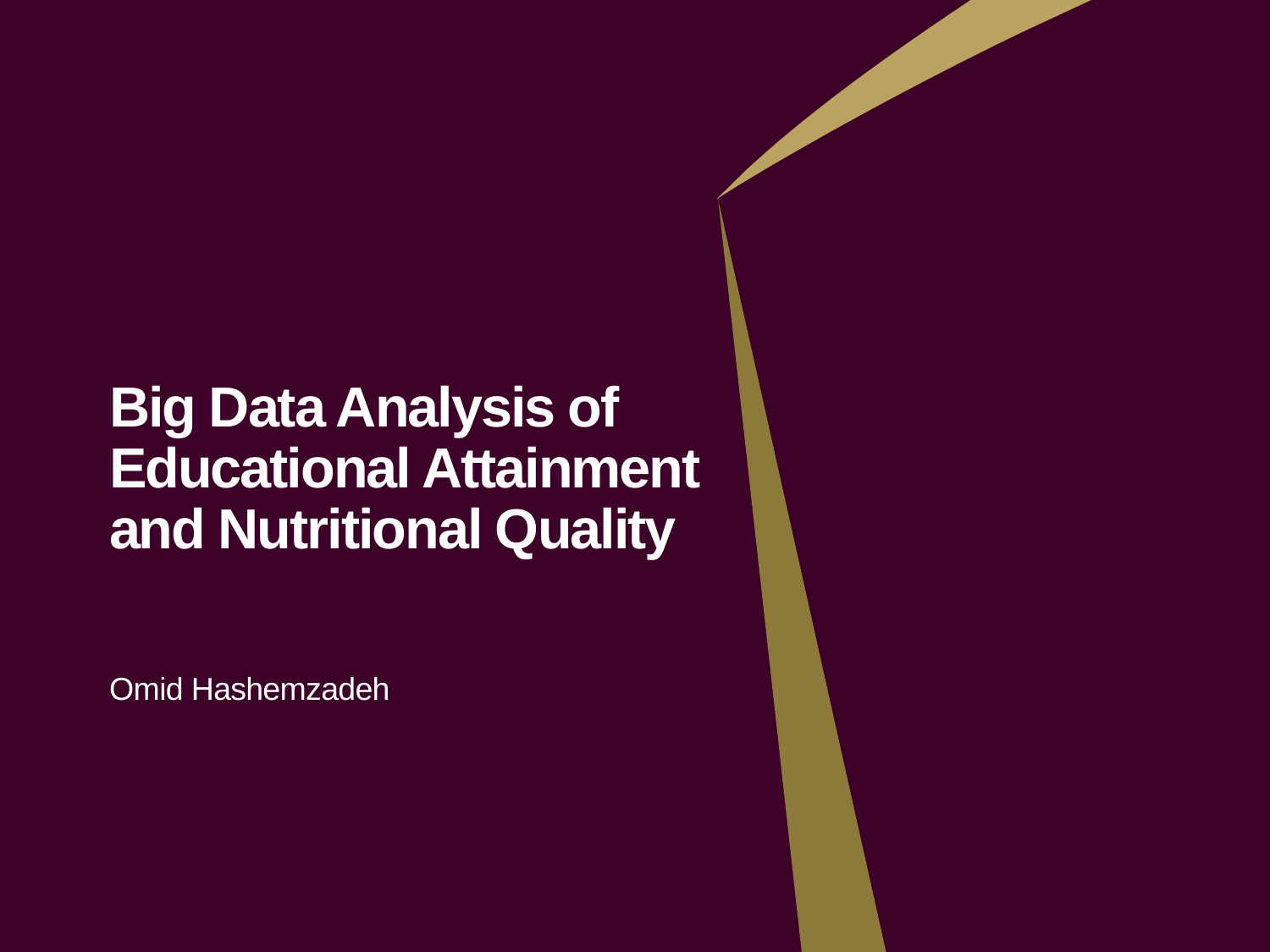

Big Data Analysis of
Educational Attainment and Nutritional Quality
Omid Hashemzadeh